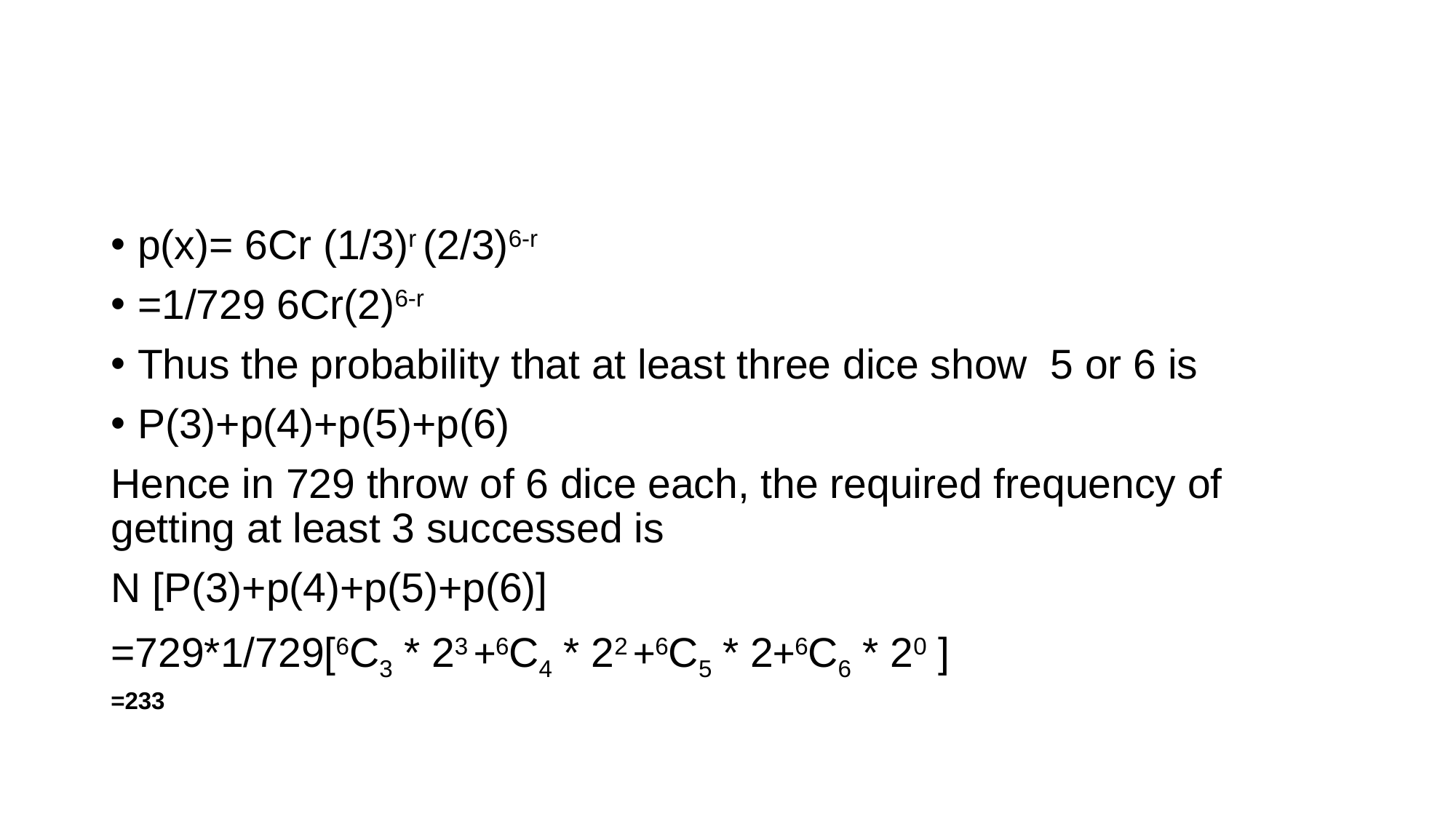

#
p(x)= 6Cr (1/3)r (2/3)6-r
=1/729 6Cr(2)6-r
Thus the probability that at least three dice show  5 or 6 is
P(3)+p(4)+p(5)+p(6)
Hence in 729 throw of 6 dice each, the required frequency of getting at least 3 successed is
N [P(3)+p(4)+p(5)+p(6)]
=729*1/729[6C3 * 23 +6C4 * 22 +6C5 * 2+6C6 * 20 ]
=233